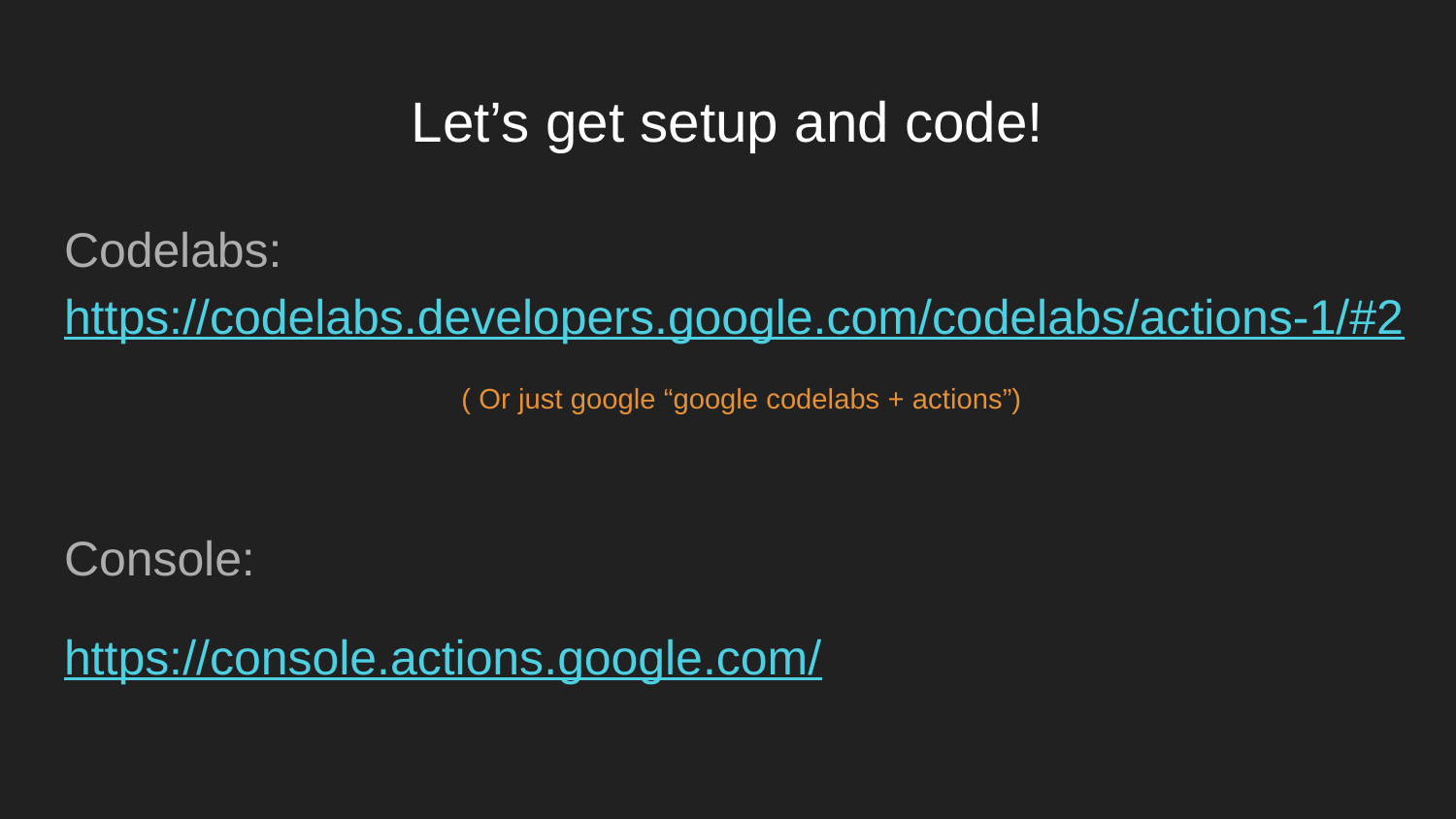

# Let’s get setup and code!
Codelabs:  https://codelabs.developers.google.com/codelabs/actions-1/#2
( Or just google “google codelabs + actions”)

Console:
https://console.actions.google.com/